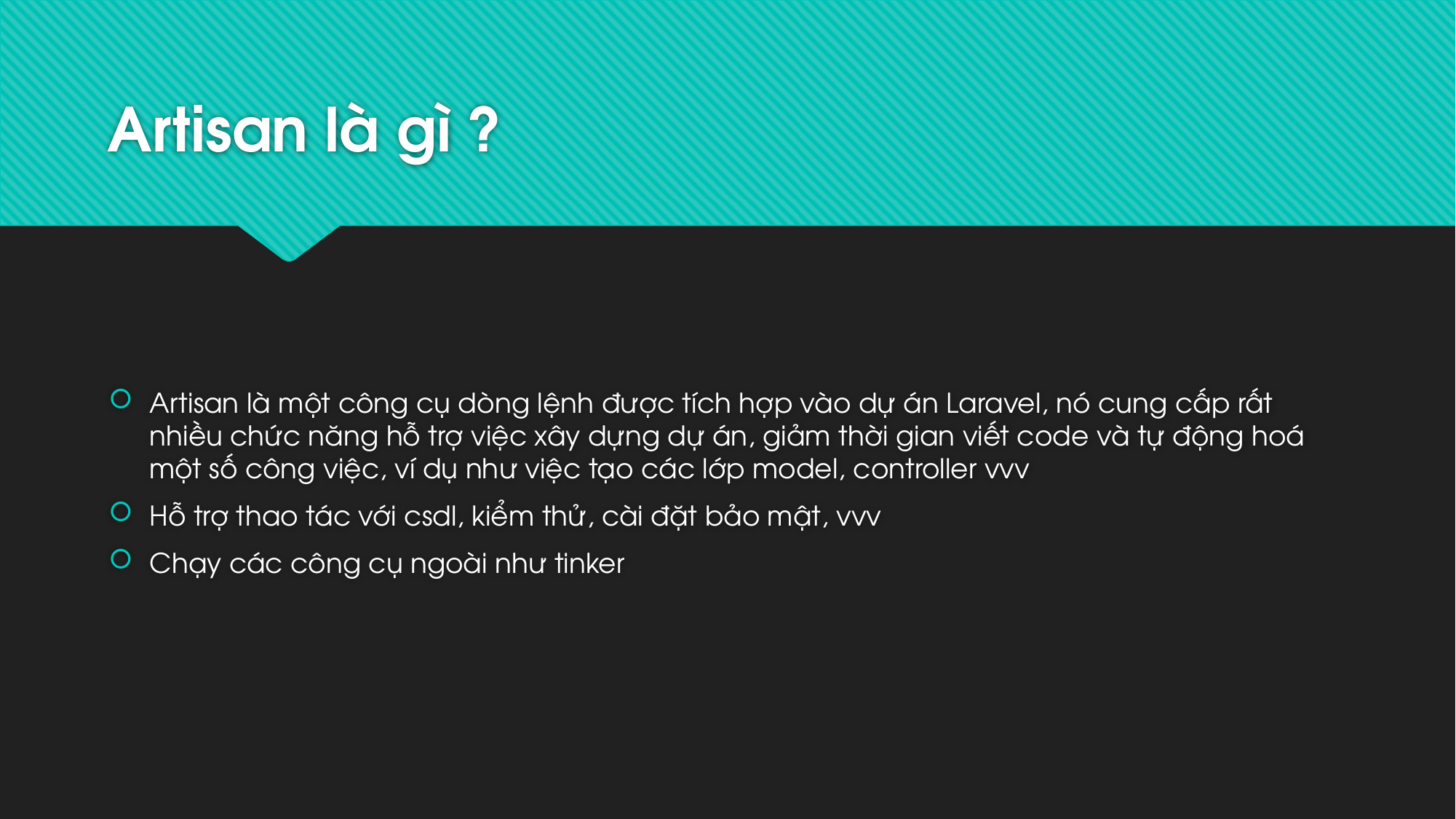

# Artisan là gì ?
Artisan là một công cụ dòng lệnh được tích hợp vào dự án Laravel, nó cung cấp rất nhiều chức năng hỗ trợ việc xây dựng dự án, giảm thời gian viết code và tự động hoá một số công việc, ví dụ như việc tạo các lớp model, controller vvv
Hỗ trợ thao tác với csdl, kiểm thử, cài đặt bảo mật, vvv
Chạy các công cụ ngoài như tinker